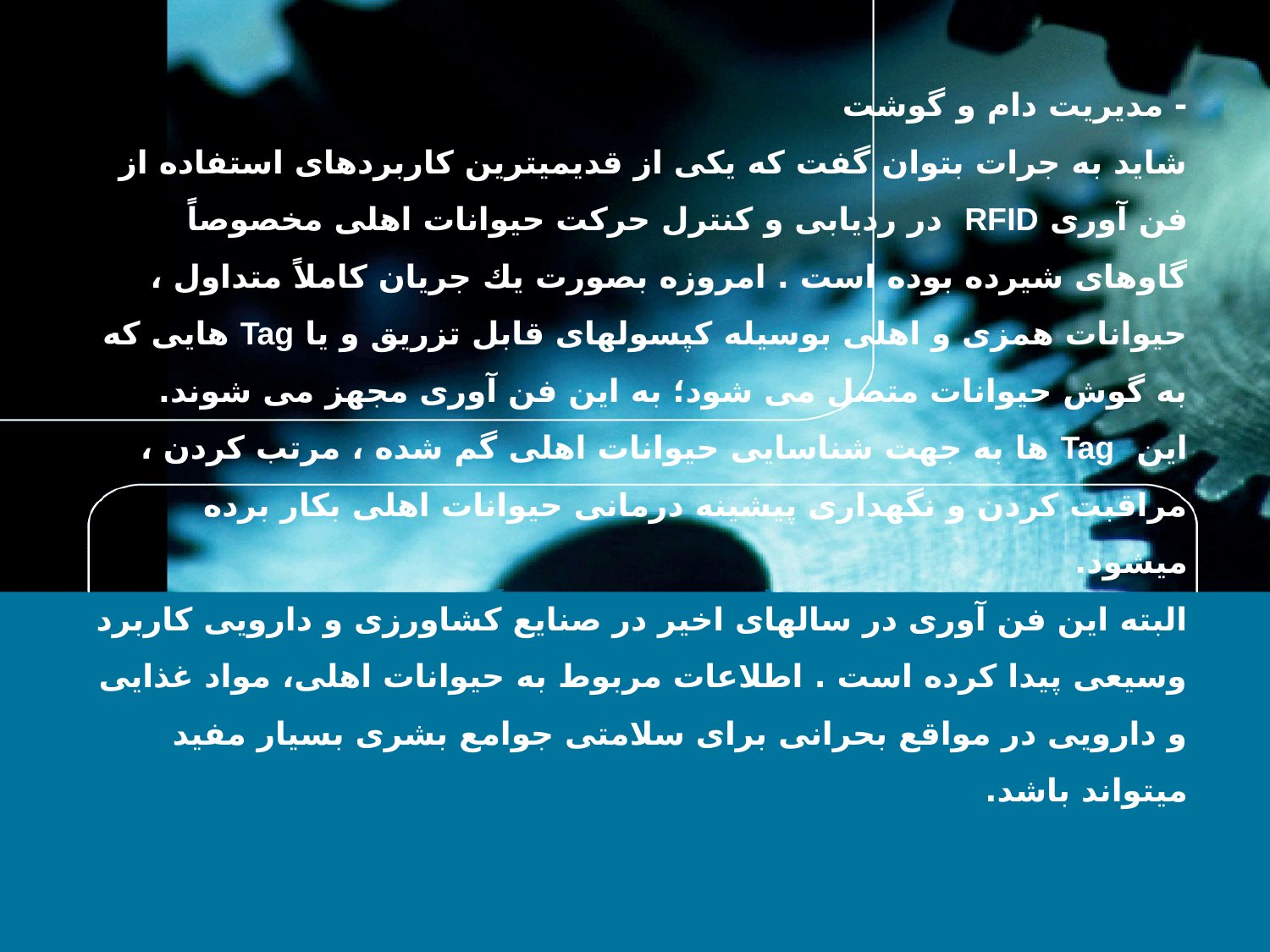

- مديريت دام و گوشت
شايد به جرات بتوان گفت كه يكی از قديميترين كاربردهای استفاده از فن آوری RFID  در رديابی و كنترل حركت حيوانات اهلی مخصوصاً گاوهای شيرده بوده است . امروزه بصورت يك جريان كاملاً متداول ، حيوانات همزی و اهلی بوسيله كپسولهای قابل تزريق و يا Tag هايی که به گوش حيوانات متصل می شود؛ به اين فن آوری مجهز می شوند.
اين  Tag ها به جهت شناسايی حيوانات اهلی گم شده ، مرتب كردن ، مراقبت كردن و نگهداری پيشينه درمانی حيوانات اهلی بكار برده ميشود.
البته اين فن آوری در سالهای اخير در صنايع كشاورزی و دارويی كاربرد وسيعی پيدا كرده است . اطلاعات مربوط به حيوانات اهلی، مواد غذايی و دارويی در مواقع بحرانی برای سلامتی جوامع بشری بسيار مفيد ميتواند باشد.